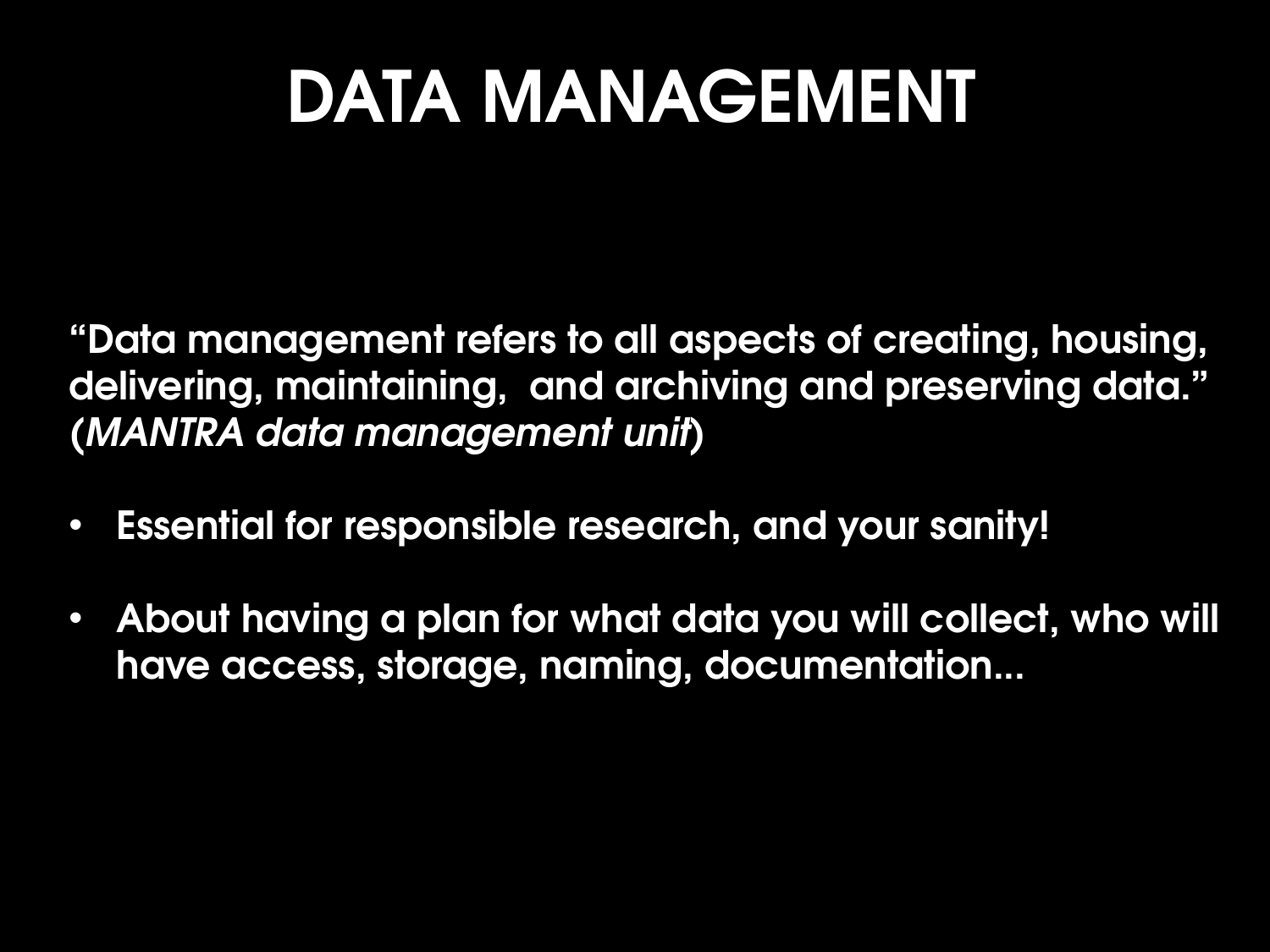

# Data management

“Data management refers to all aspects of creating, housing, delivering, maintaining,  and archiving and preserving data.” (MANTRA data management unit)

Essential for responsible research, and your sanity!

About having a plan for what data you will collect, who will have access, storage, naming, documentation...